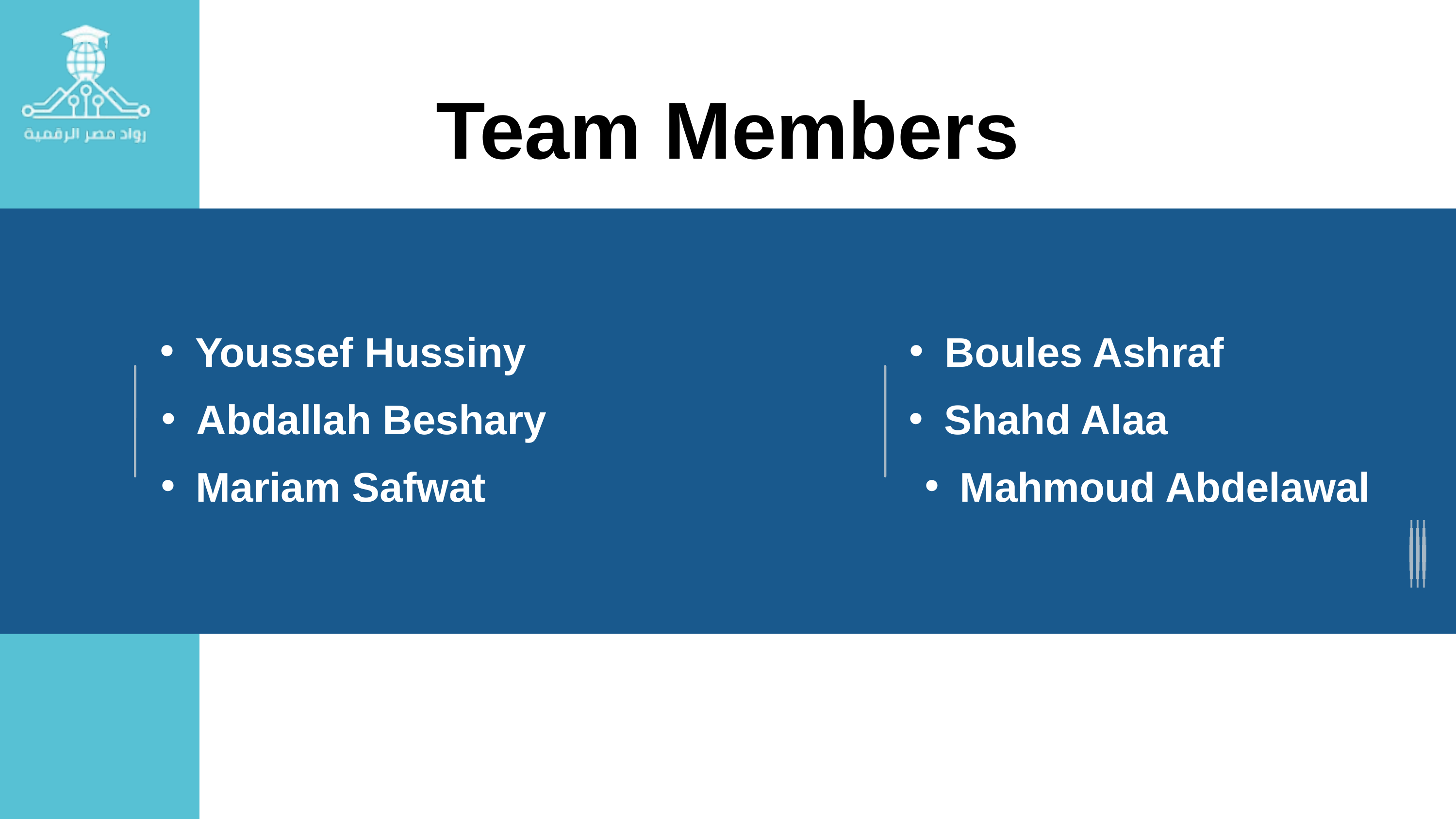

Team Members

Youssef Hussiny
Boules Ashraf

Abdallah Beshary
Shahd Alaa
Mariam Safwat
Mahmoud Abdelawal